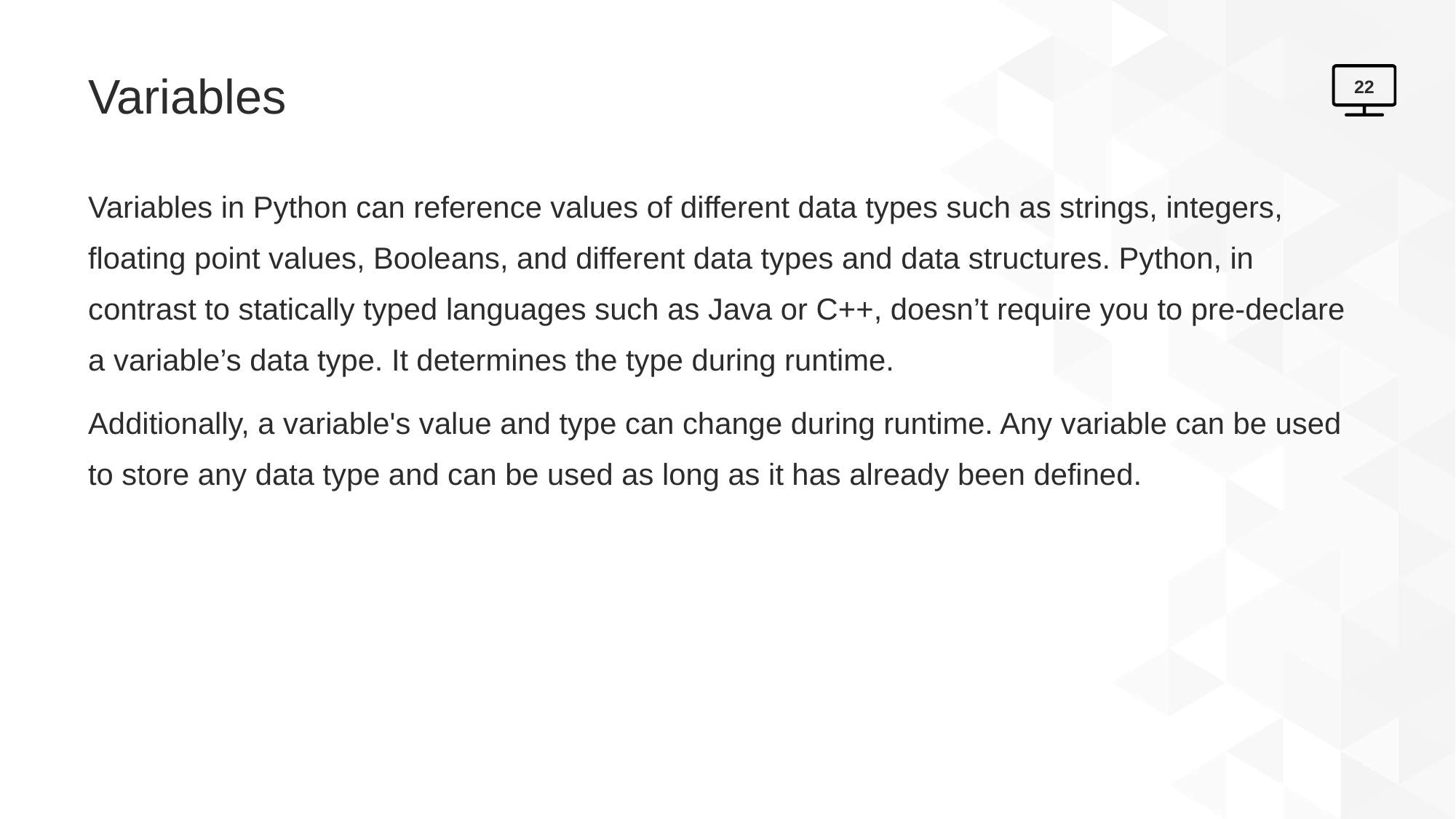

# Variables
22
Variables in Python can reference values of different data types such as strings, integers, floating point values, Booleans, and different data types and data structures. Python, in contrast to statically typed languages such as Java or C++, doesn’t require you to pre-declare a variable’s data type. It determines the type during runtime.
Additionally, a variable's value and type can change during runtime. Any variable can be used to store any data type and can be used as long as it has already been defined.